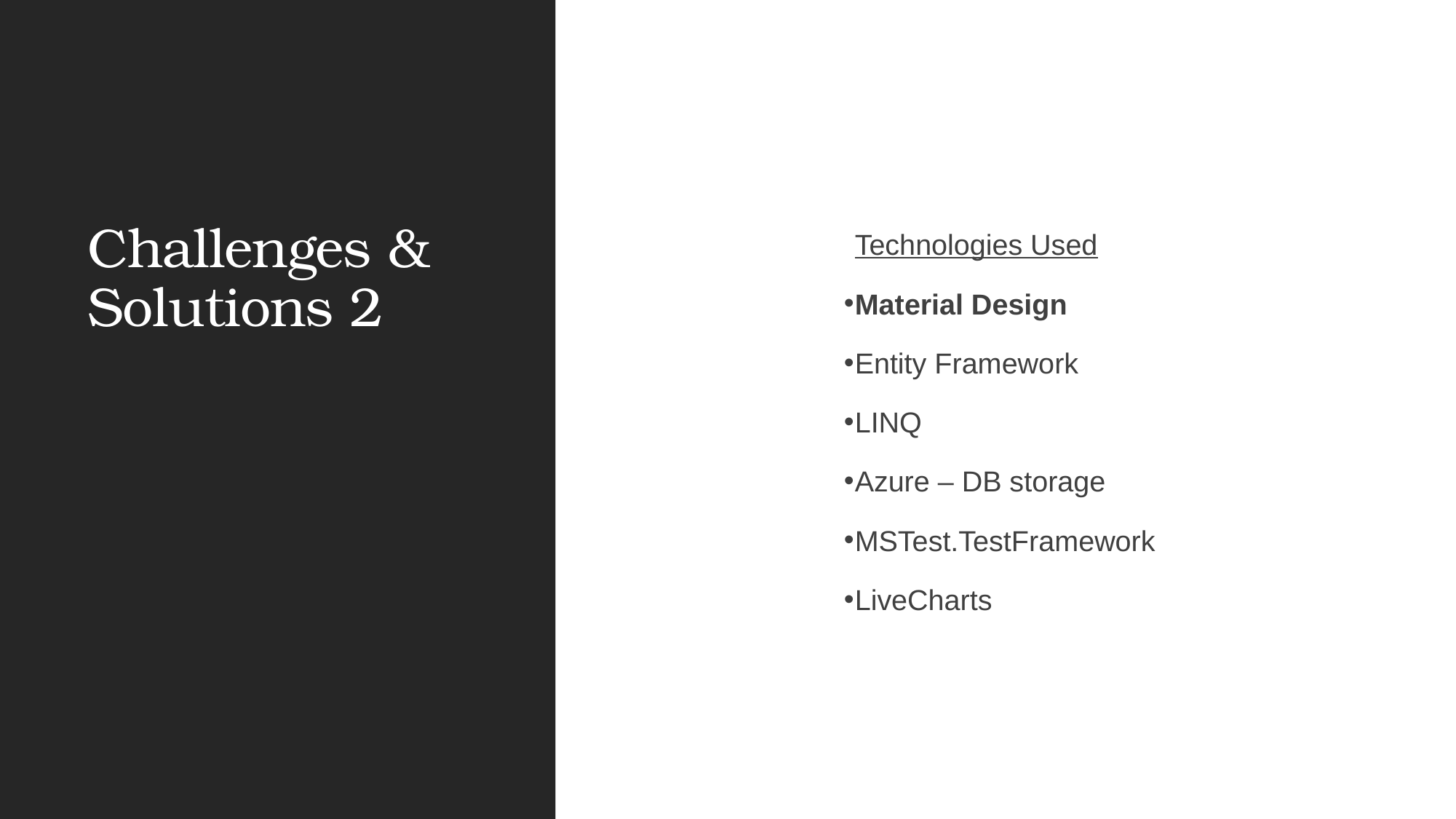

# Challenges & Solutions 2
Technologies Used
Material Design
Entity Framework
LINQ
Azure – DB storage
MSTest.TestFramework
LiveCharts